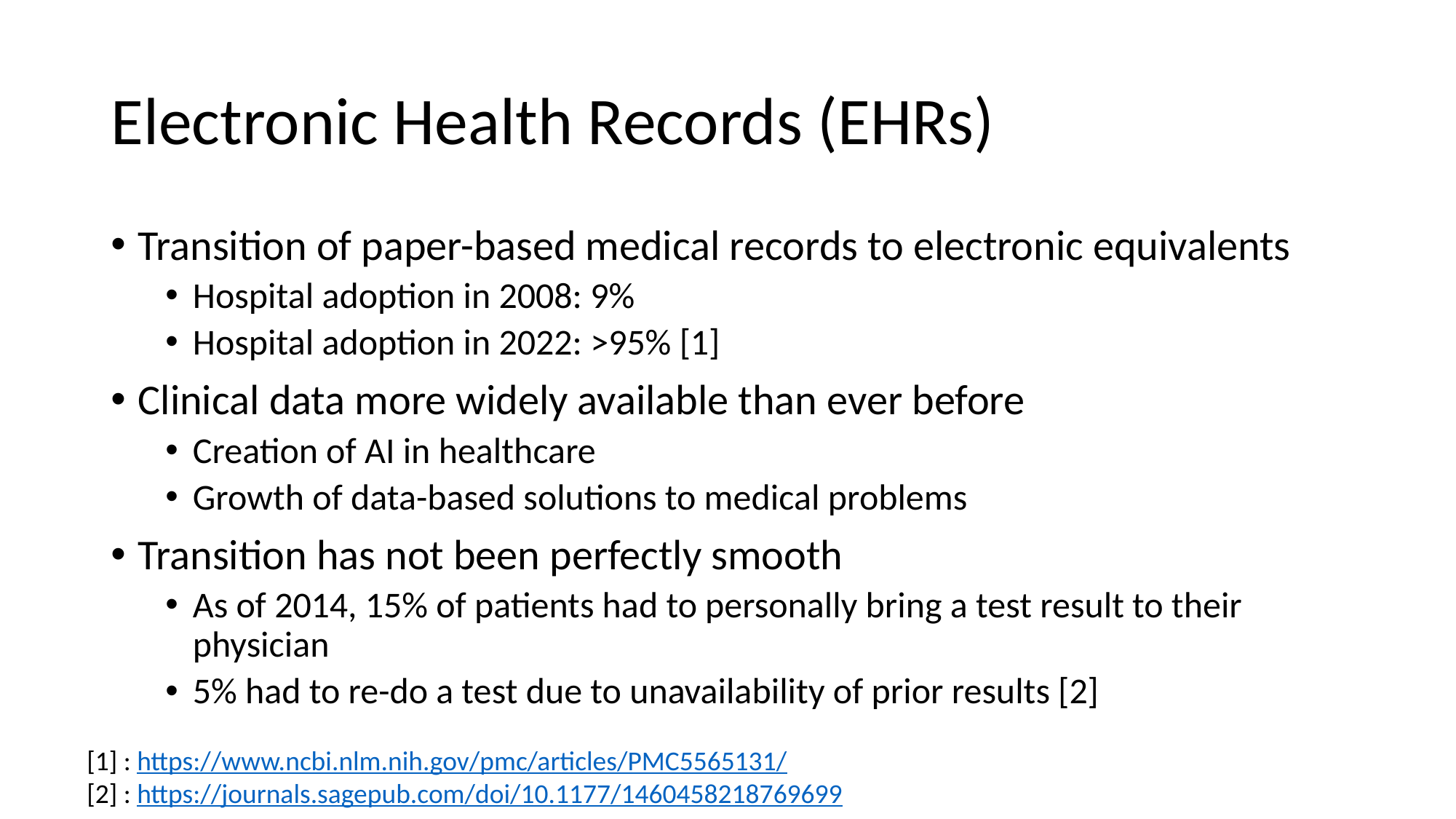

# Electronic Health Records (EHRs)
Transition of paper-based medical records to electronic equivalents
Hospital adoption in 2008: 9%
Hospital adoption in 2022: >95% [1]
Clinical data more widely available than ever before
Creation of AI in healthcare
Growth of data-based solutions to medical problems
Transition has not been perfectly smooth
As of 2014, 15% of patients had to personally bring a test result to their physician
5% had to re-do a test due to unavailability of prior results [2]
[1] : https://www.ncbi.nlm.nih.gov/pmc/articles/PMC5565131/
[2] : https://journals.sagepub.com/doi/10.1177/1460458218769699